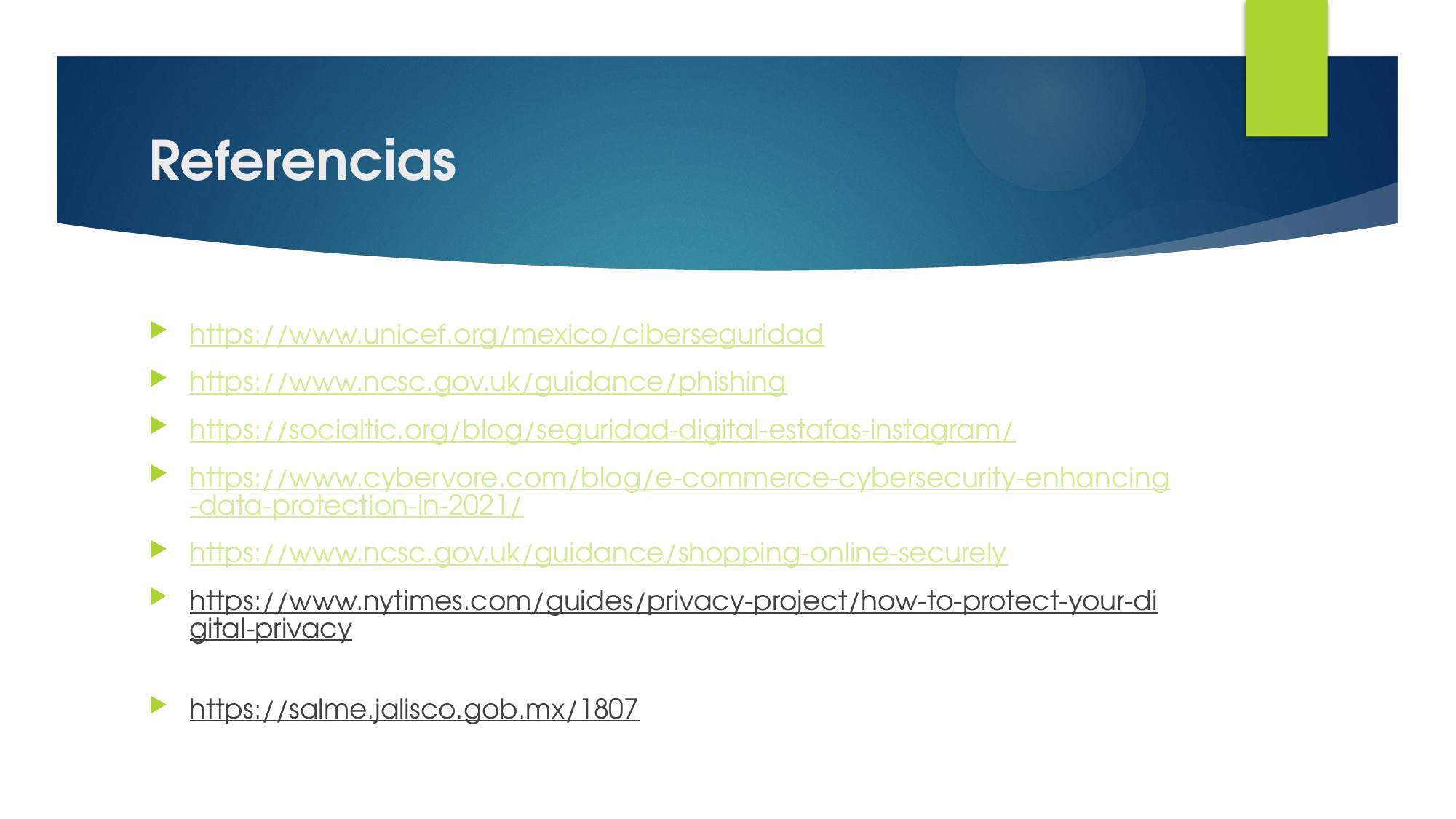

# Referencias
https://www.unicef.org/mexico/ciberseguridad
https://www.ncsc.gov.uk/guidance/phishing
https://socialtic.org/blog/seguridad-digital-estafas-instagram/
https://www.cybervore.com/blog/e-commerce-cybersecurity-enhancing-data-protection-in-2021/
https://www.ncsc.gov.uk/guidance/shopping-online-securely
https://www.nytimes.com/guides/privacy-project/how-to-protect-your-digital-privacy
https://salme.jalisco.gob.mx/1807